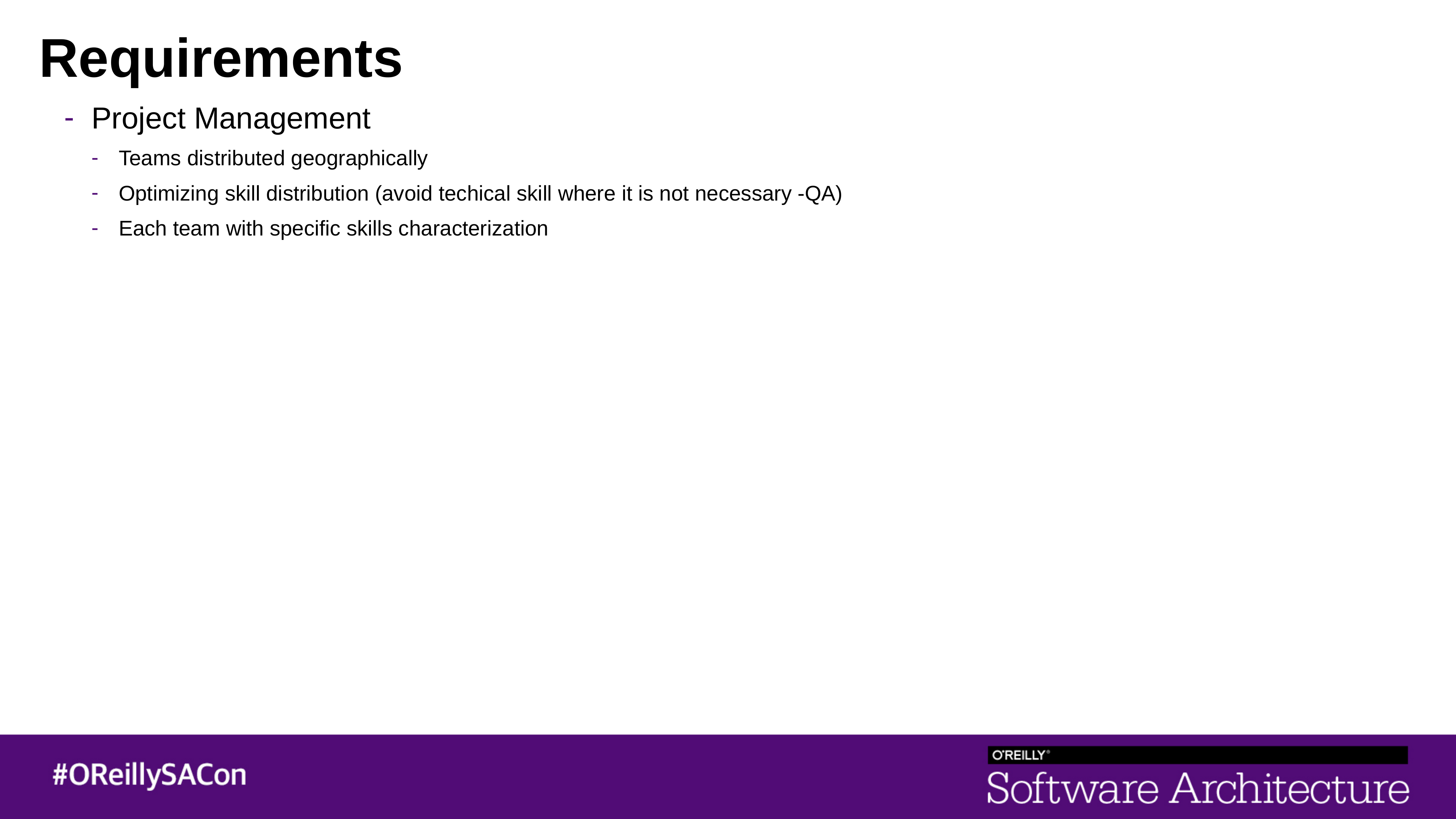

# Requirements
Project Management
Teams distributed geographically
Optimizing skill distribution (avoid techical skill where it is not necessary -QA)
Each team with specific skills characterization